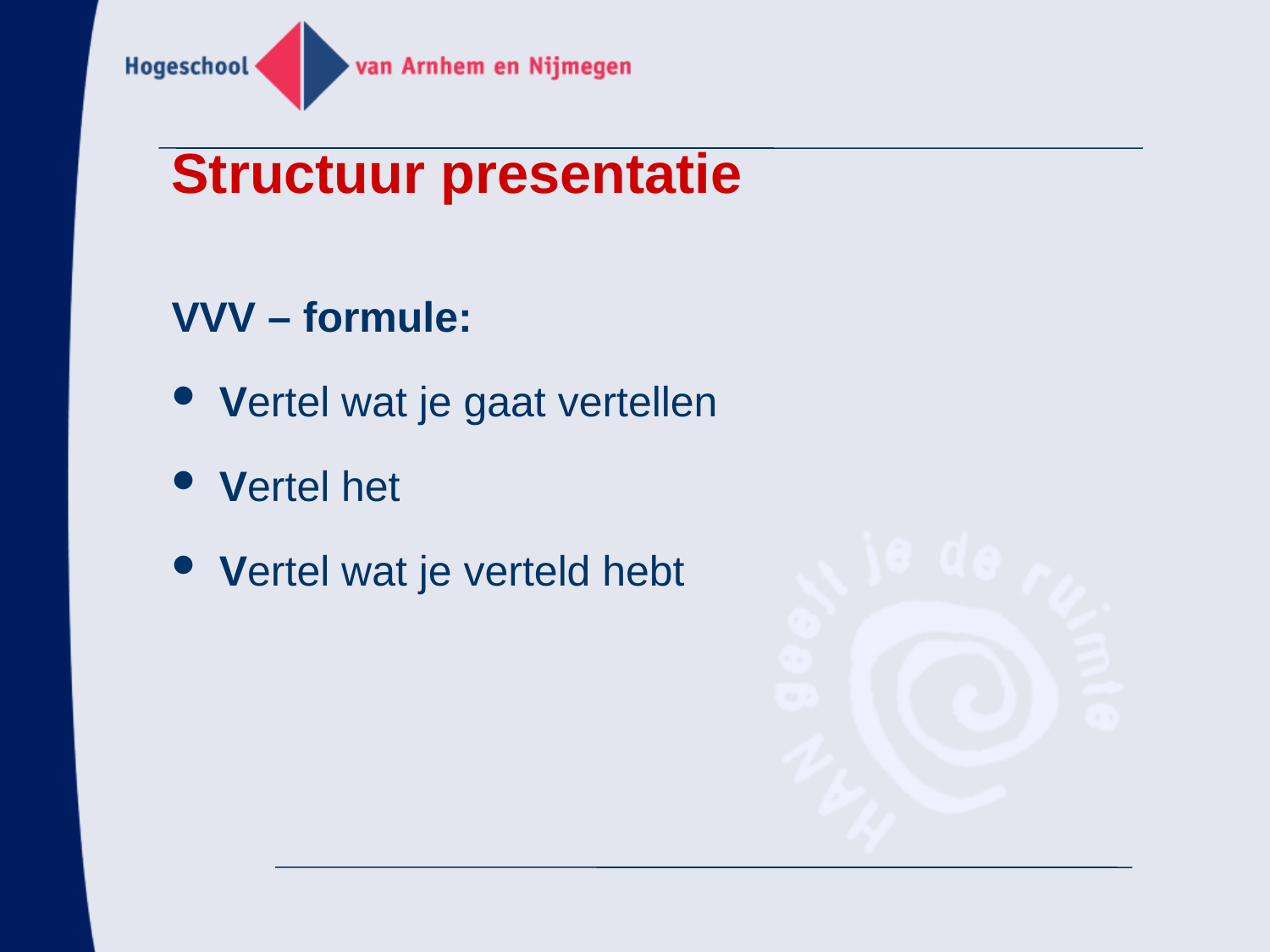

Structuur presentatie
#
VVV – formule:
Vertel wat je gaat vertellen
Vertel het
Vertel wat je verteld hebt